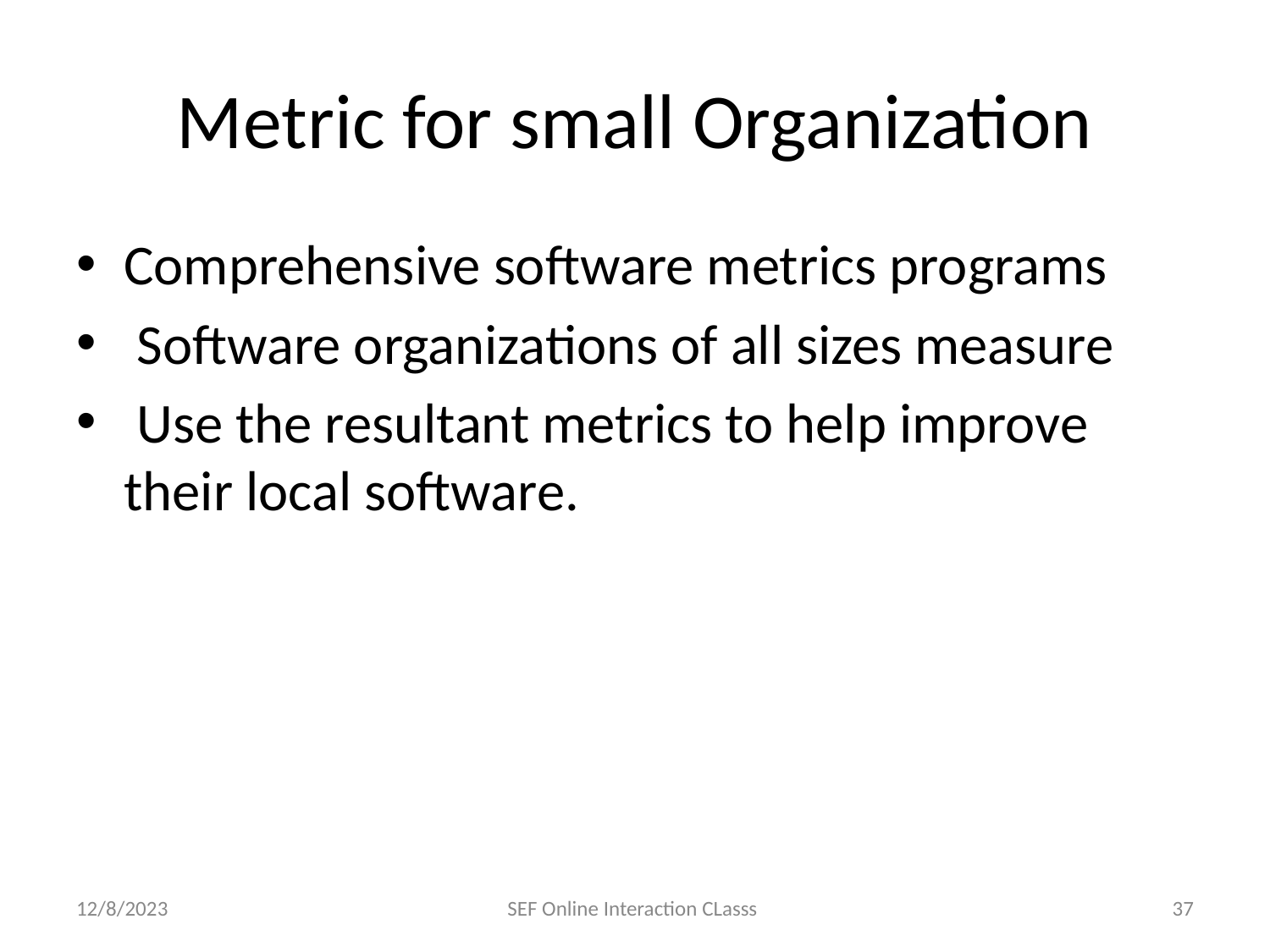

# Metric for small Organization
Comprehensive software metrics programs
 Software organizations of all sizes measure
 Use the resultant metrics to help improve their local software.
12/8/2023
SEF Online Interaction CLasss
37